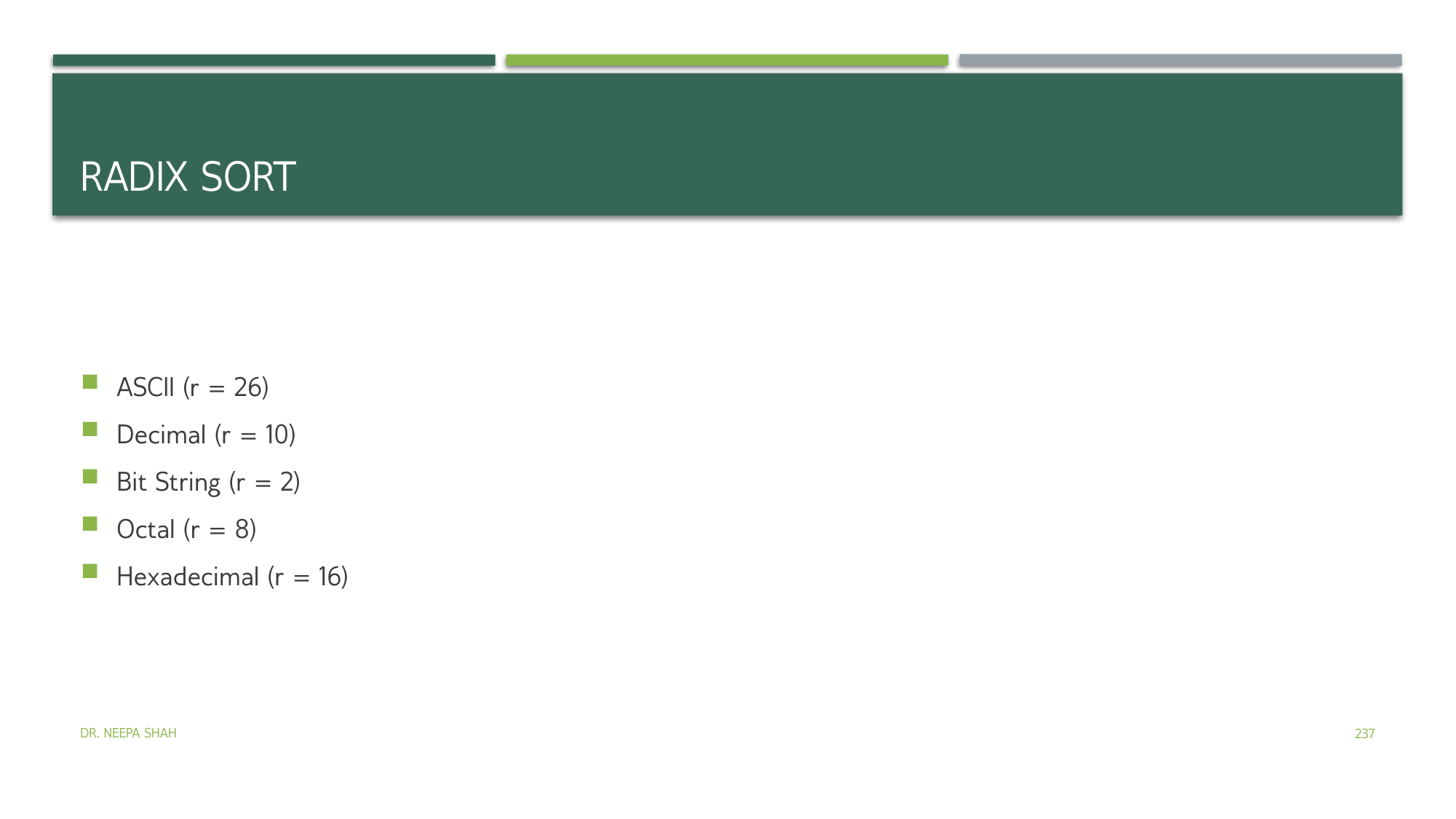

# Radix Sort
ASCII (r = 26)
Decimal (r = 10)
Bit String (r = 2)
Octal (r = 8)
Hexadecimal (r = 16)
Dr. Neepa Shah
237